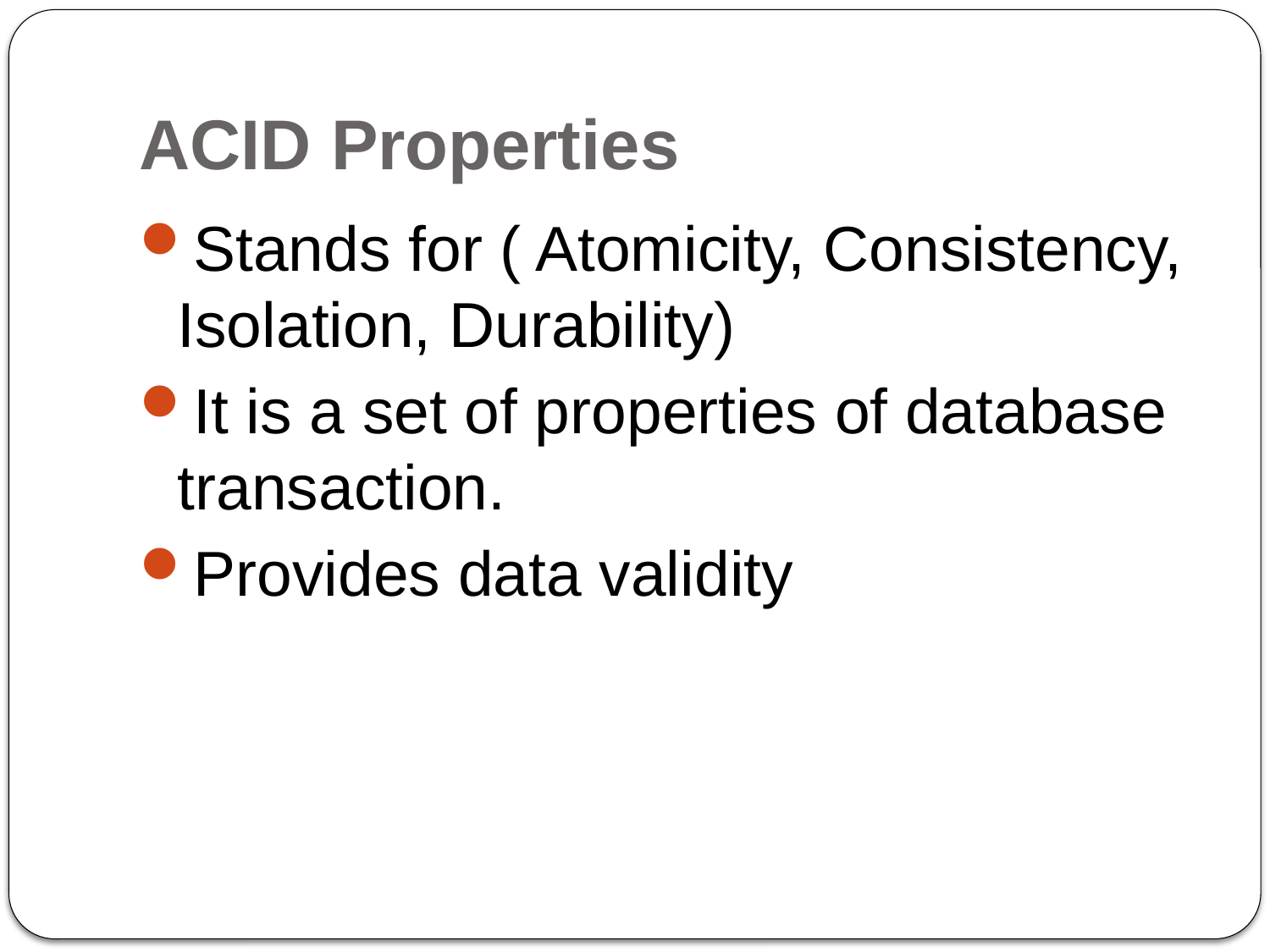

# ACID Properties
Stands for ( Atomicity, Consistency, Isolation, Durability)
It is a set of properties of database transaction.
Provides data validity